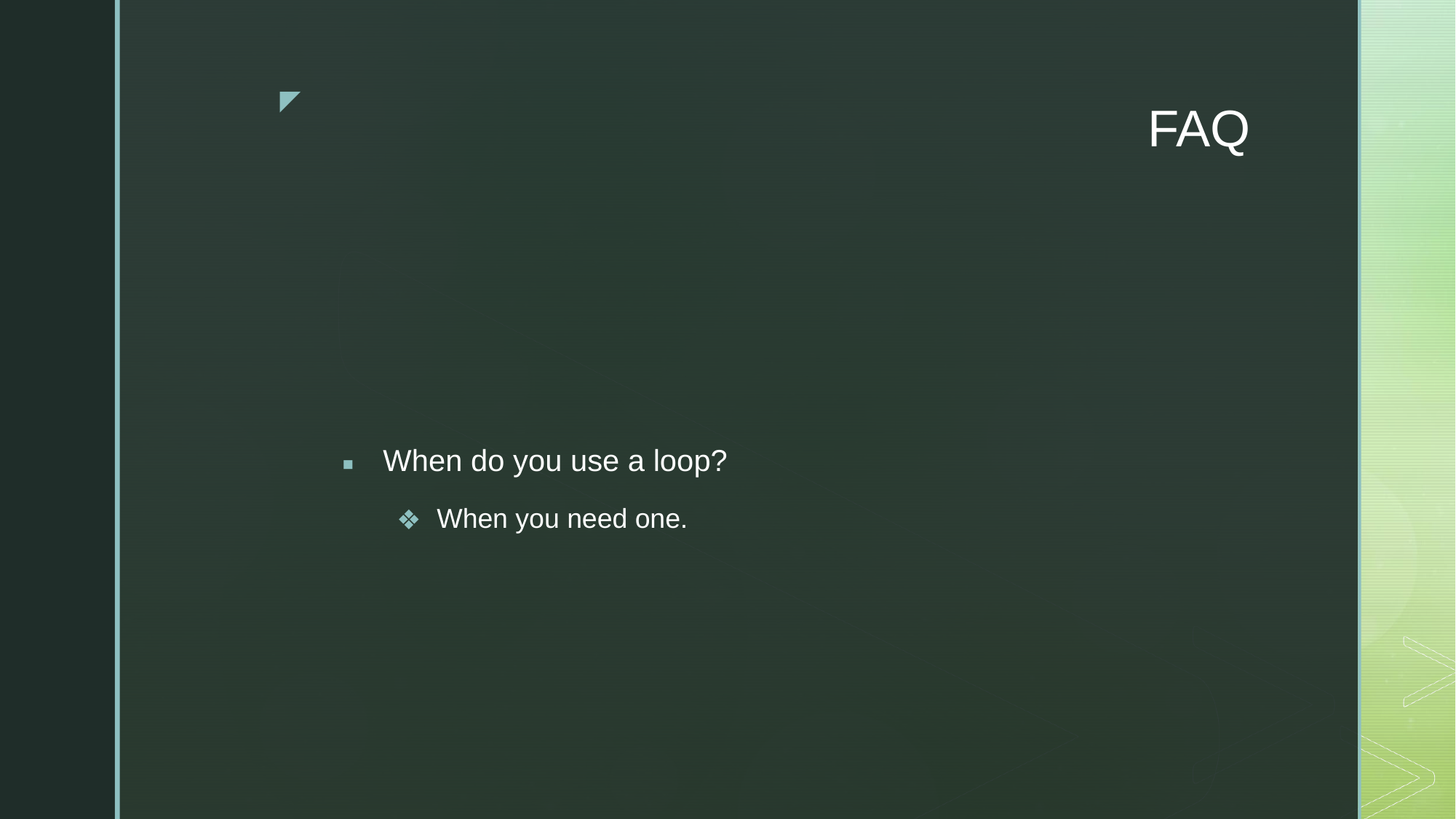

# FAQ
When do you use a loop?
When you need one.